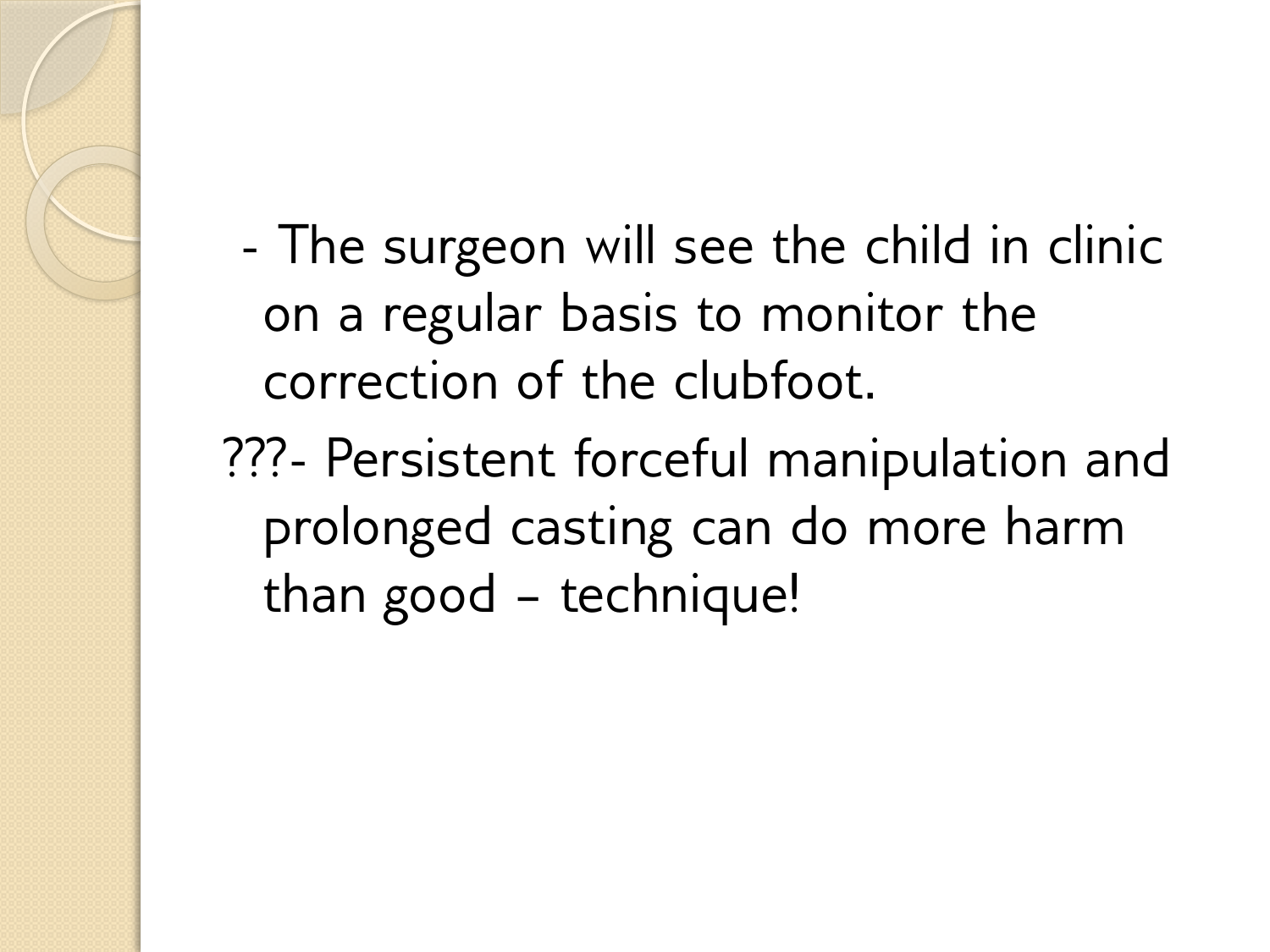

#
 - The surgeon will see the child in clinic on a regular basis to monitor the correction of the clubfoot.
???- Persistent forceful manipulation and prolonged casting can do more harm than good – technique!